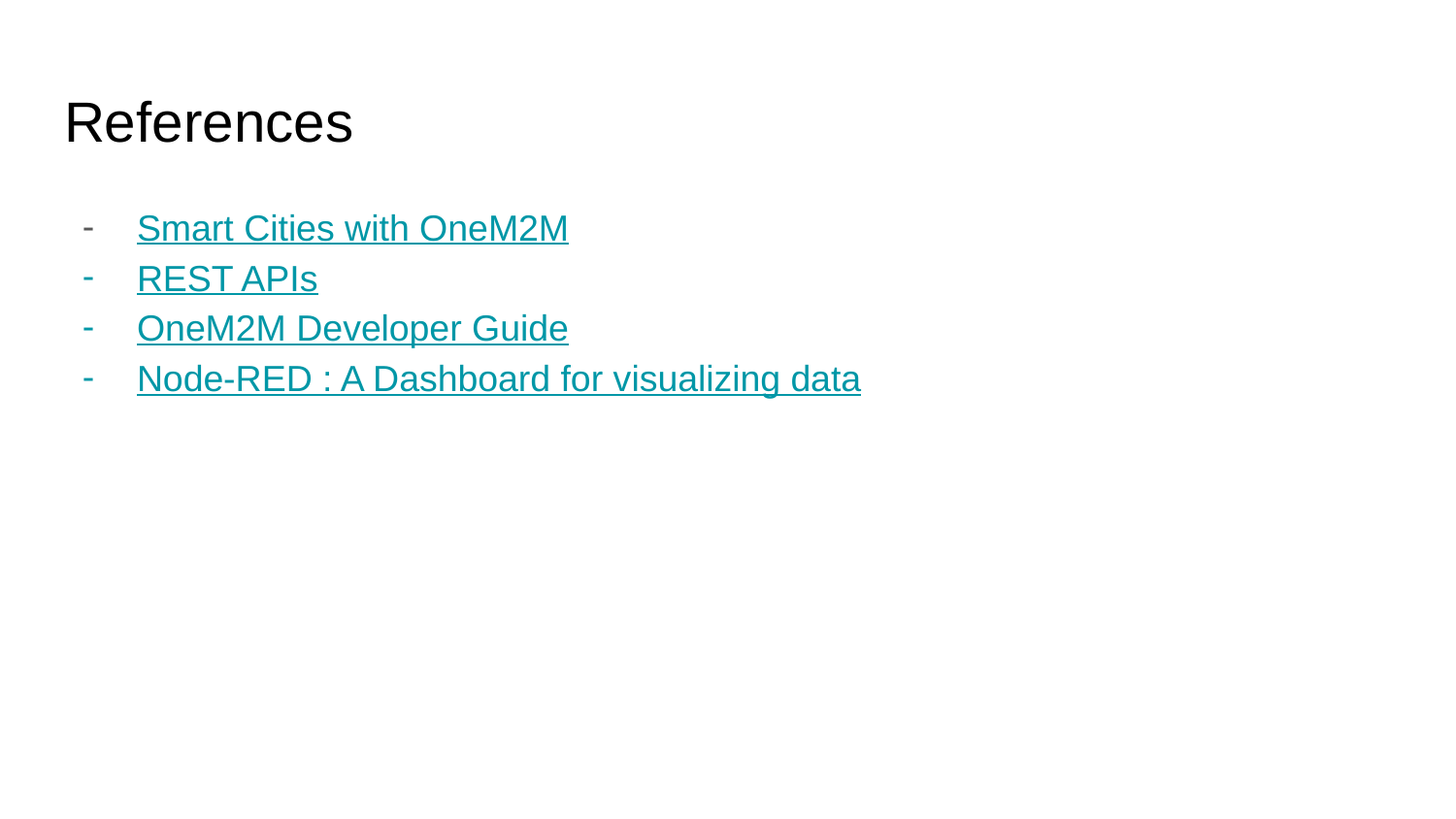

# References
Smart Cities with OneM2M
REST APIs
OneM2M Developer Guide
Node-RED : A Dashboard for visualizing data